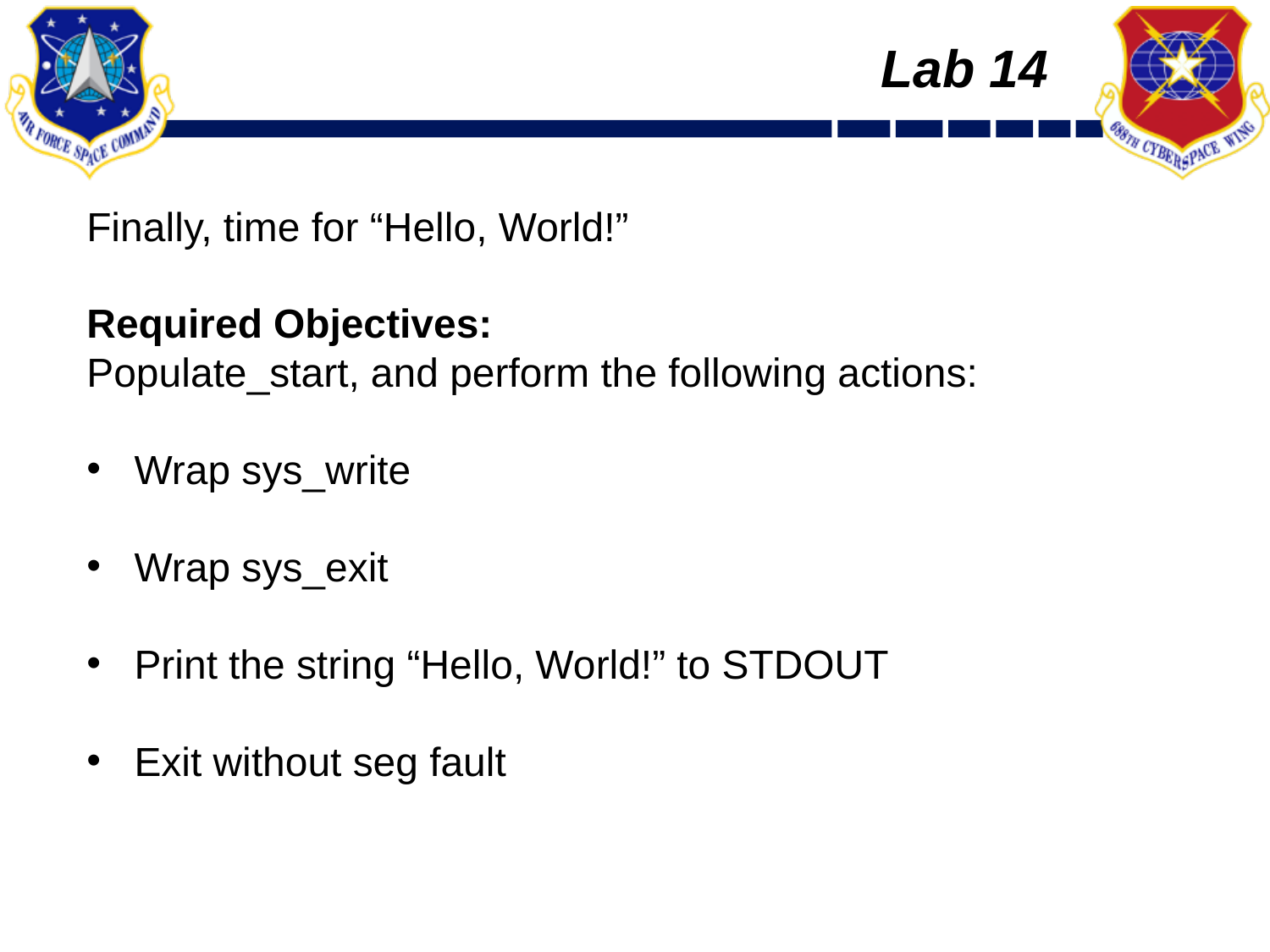

# Lab 14
Finally, time for “Hello, World!”

Required Objectives:
Populate_start, and perform the following actions:

Wrap sys_write

Wrap sys_exit

Print the string “Hello, World!” to STDOUT

Exit without seg fault